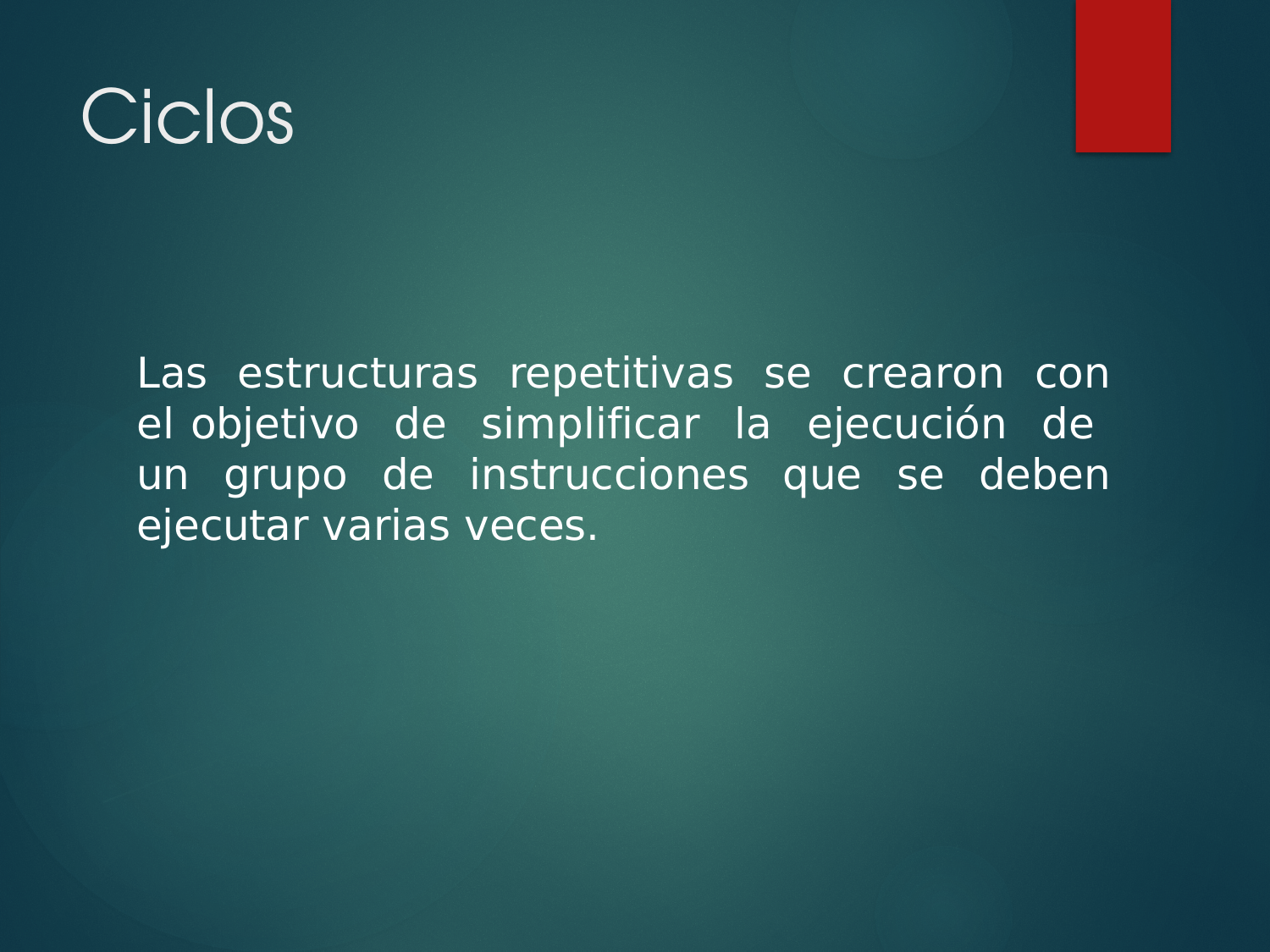

# Ciclos
Las estructuras repetitivas se crearon con el objetivo  de  simplificar  la  ejecución  de  un grupo de instrucciones que se deben ejecutar varias veces.